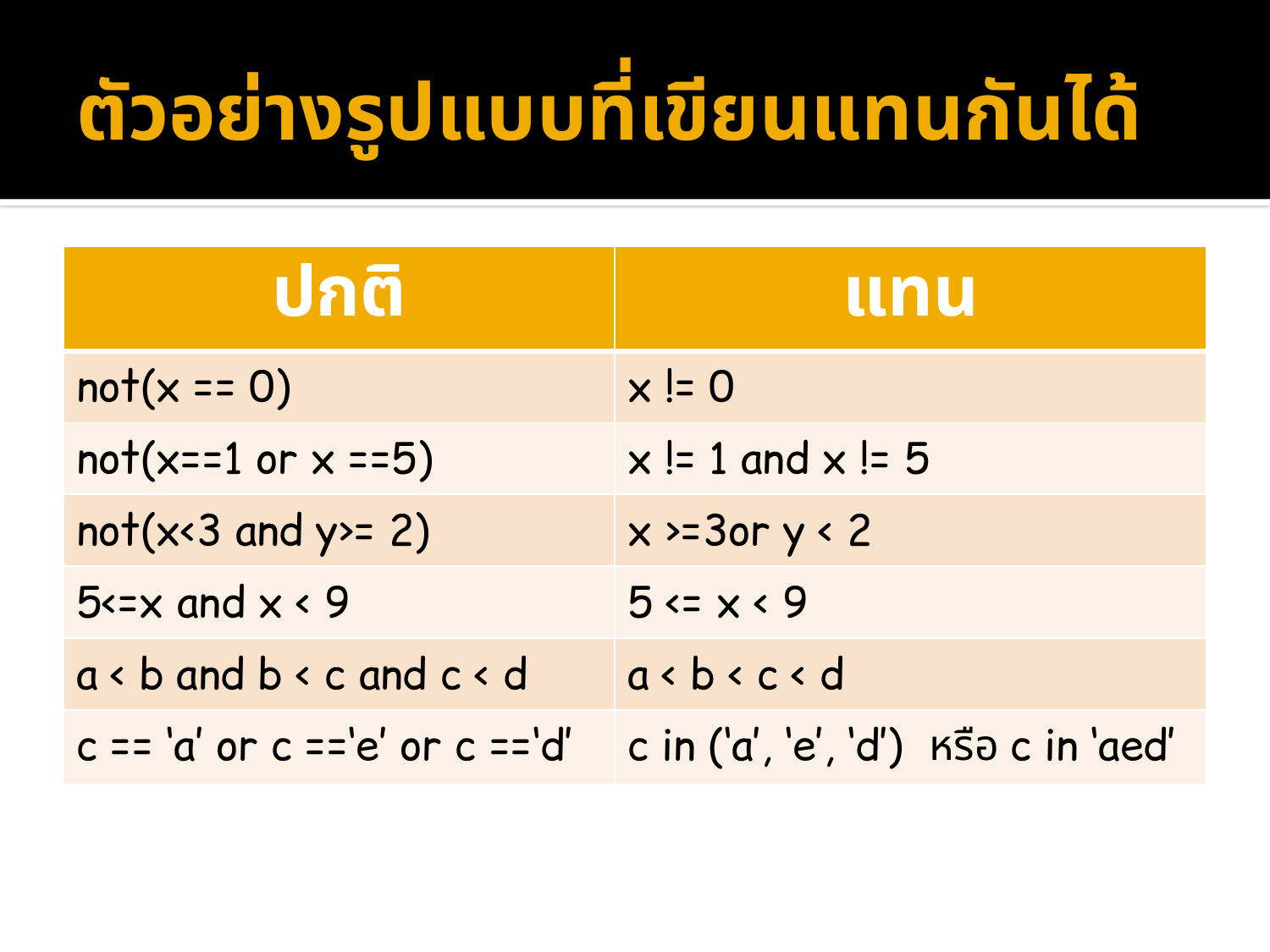

# ตัวอย่างรูปแบบที่เขียนแทนกันได้
| ปกติ | แทน |
| --- | --- |
| not(x == 0) | x != 0 |
| not(x==1 or x ==5) | x != 1 and x != 5 |
| not(x<3 and y>= 2) | x >=3or y < 2 |
| 5<=x and x < 9 | 5 <= x < 9 |
| a < b and b < c and c < d | a < b < c < d |
| c == ‘a’ or c ==‘e’ or c ==‘d’ | c in (‘a’, ‘e’, ‘d’) หรือ c in ‘aed’ |